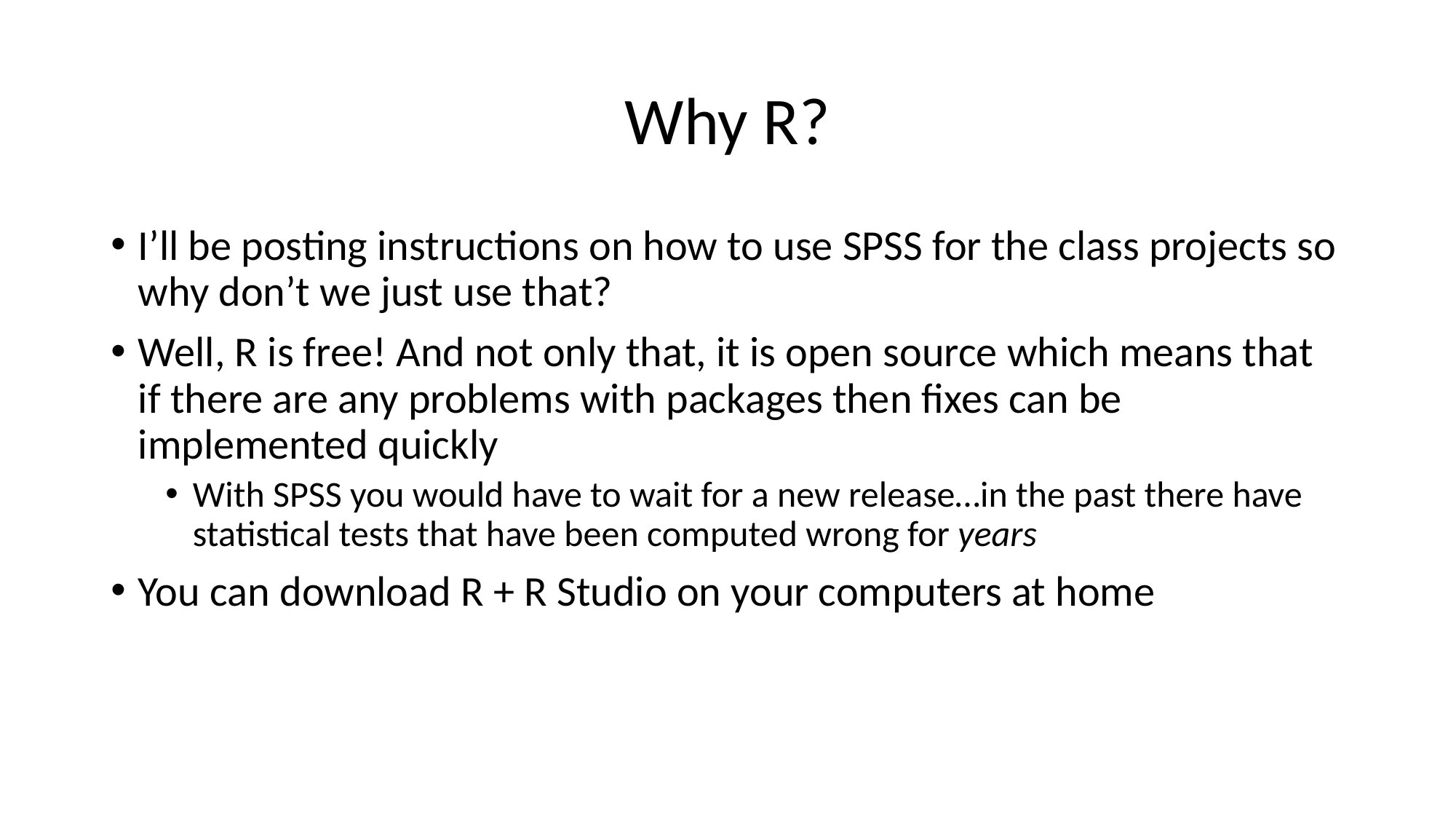

# Why R?
I’ll be posting instructions on how to use SPSS for the class projects so why don’t we just use that?
Well, R is free! And not only that, it is open source which means that if there are any problems with packages then fixes can be implemented quickly
With SPSS you would have to wait for a new release…in the past there have statistical tests that have been computed wrong for years
You can download R + R Studio on your computers at home